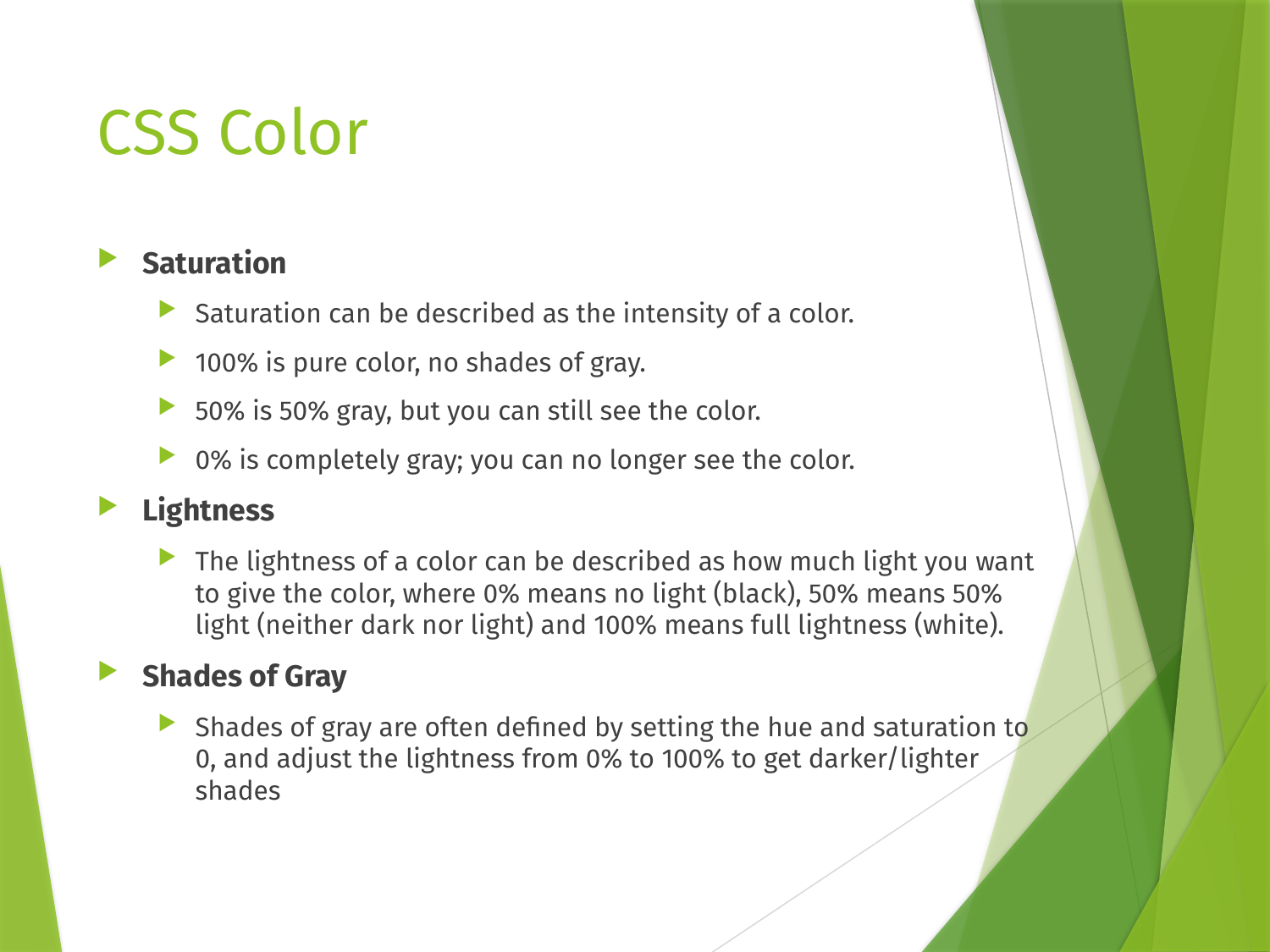

# CSS Color
Saturation
Saturation can be described as the intensity of a color.
100% is pure color, no shades of gray.
50% is 50% gray, but you can still see the color.
0% is completely gray; you can no longer see the color.
Lightness
The lightness of a color can be described as how much light you want to give the color, where 0% means no light (black), 50% means 50% light (neither dark nor light) and 100% means full lightness (white).
Shades of Gray
Shades of gray are often defined by setting the hue and saturation to 0, and adjust the lightness from 0% to 100% to get darker/lighter shades